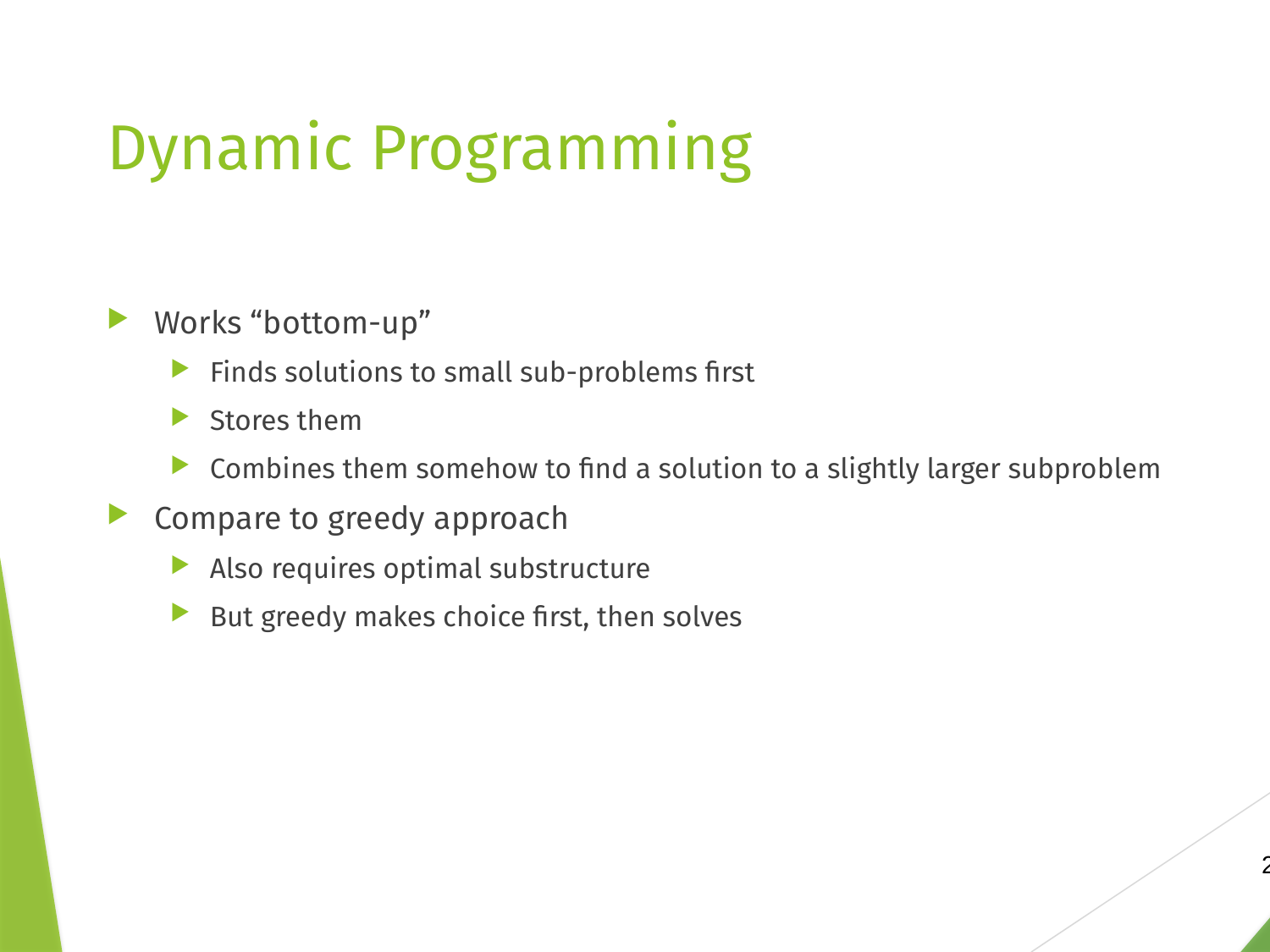

# Dynamic Programming
Works “bottom-up”
Finds solutions to small sub-problems first
Stores them
Combines them somehow to find a solution to a slightly larger subproblem
Compare to greedy approach
Also requires optimal substructure
But greedy makes choice first, then solves
2